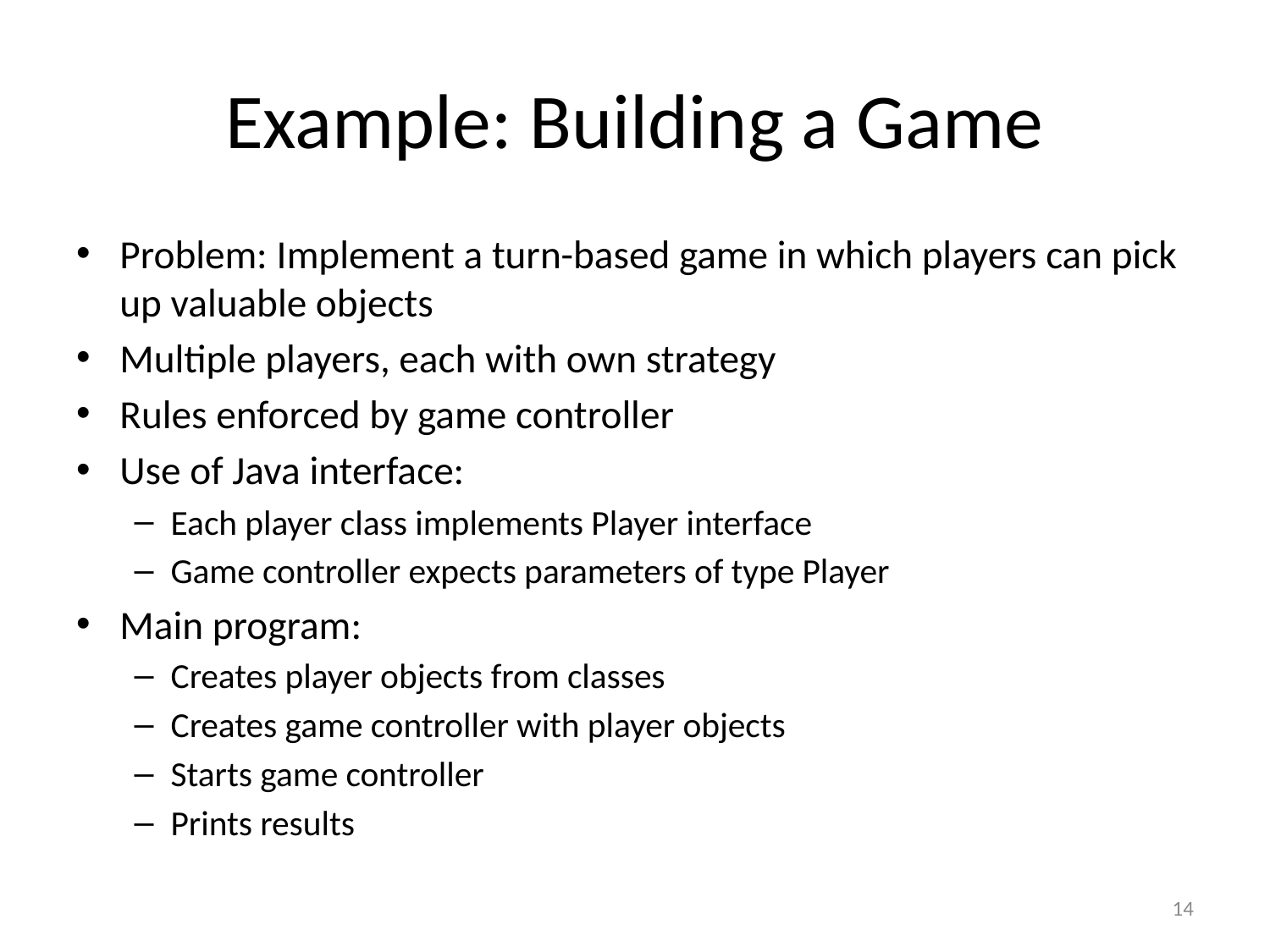

# Example: Building a Game
Problem: Implement a turn-based game in which players can pick up valuable objects
Multiple players, each with own strategy
Rules enforced by game controller
Use of Java interface:
Each player class implements Player interface
Game controller expects parameters of type Player
Main program:
Creates player objects from classes
Creates game controller with player objects
Starts game controller
Prints results
14